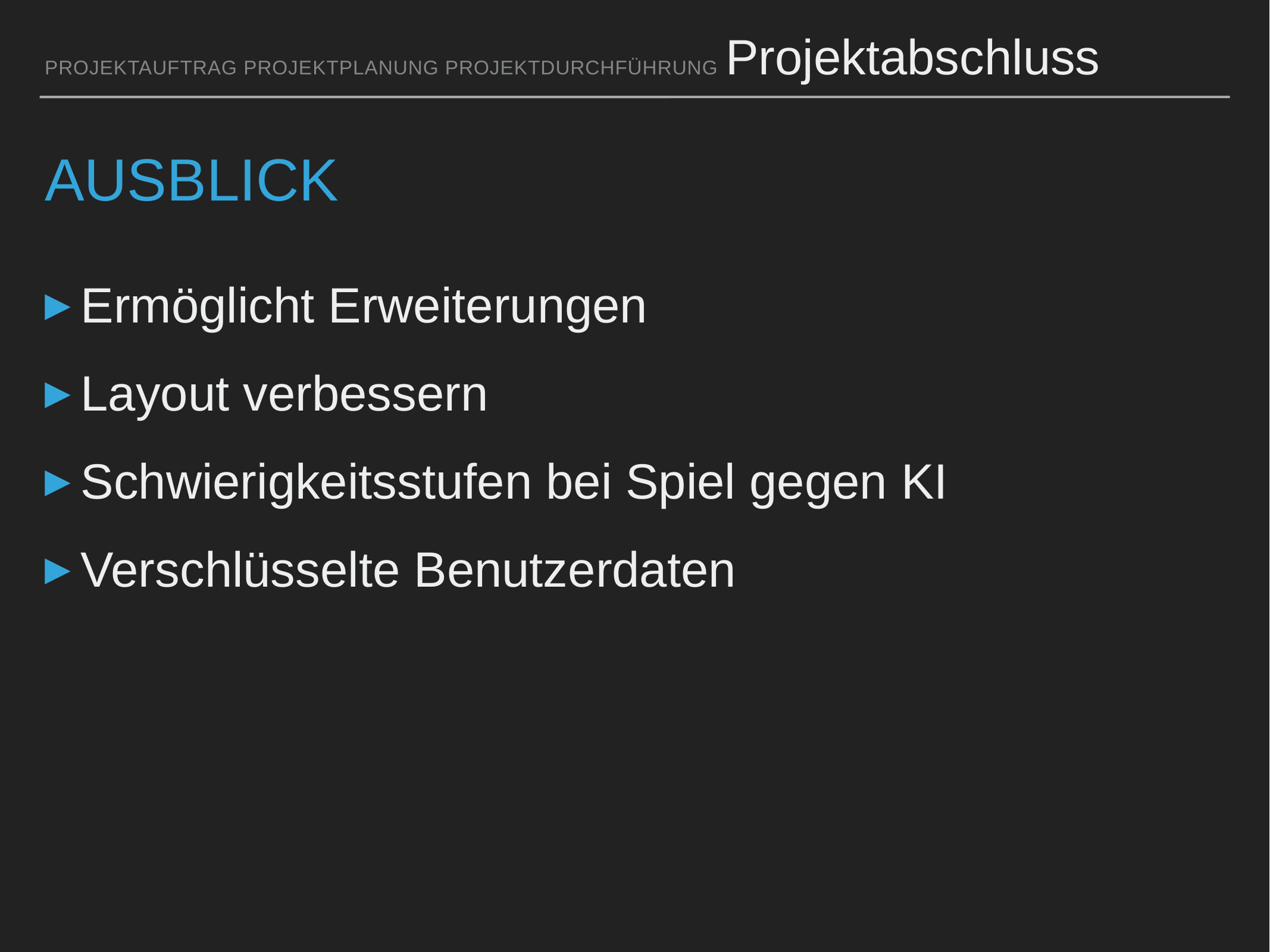

Projektauftrag Projektplanung Projektdurchführung Projektabschluss
# Ausblick
Ermöglicht Erweiterungen
Layout verbessern
Schwierigkeitsstufen bei Spiel gegen KI
Verschlüsselte Benutzerdaten